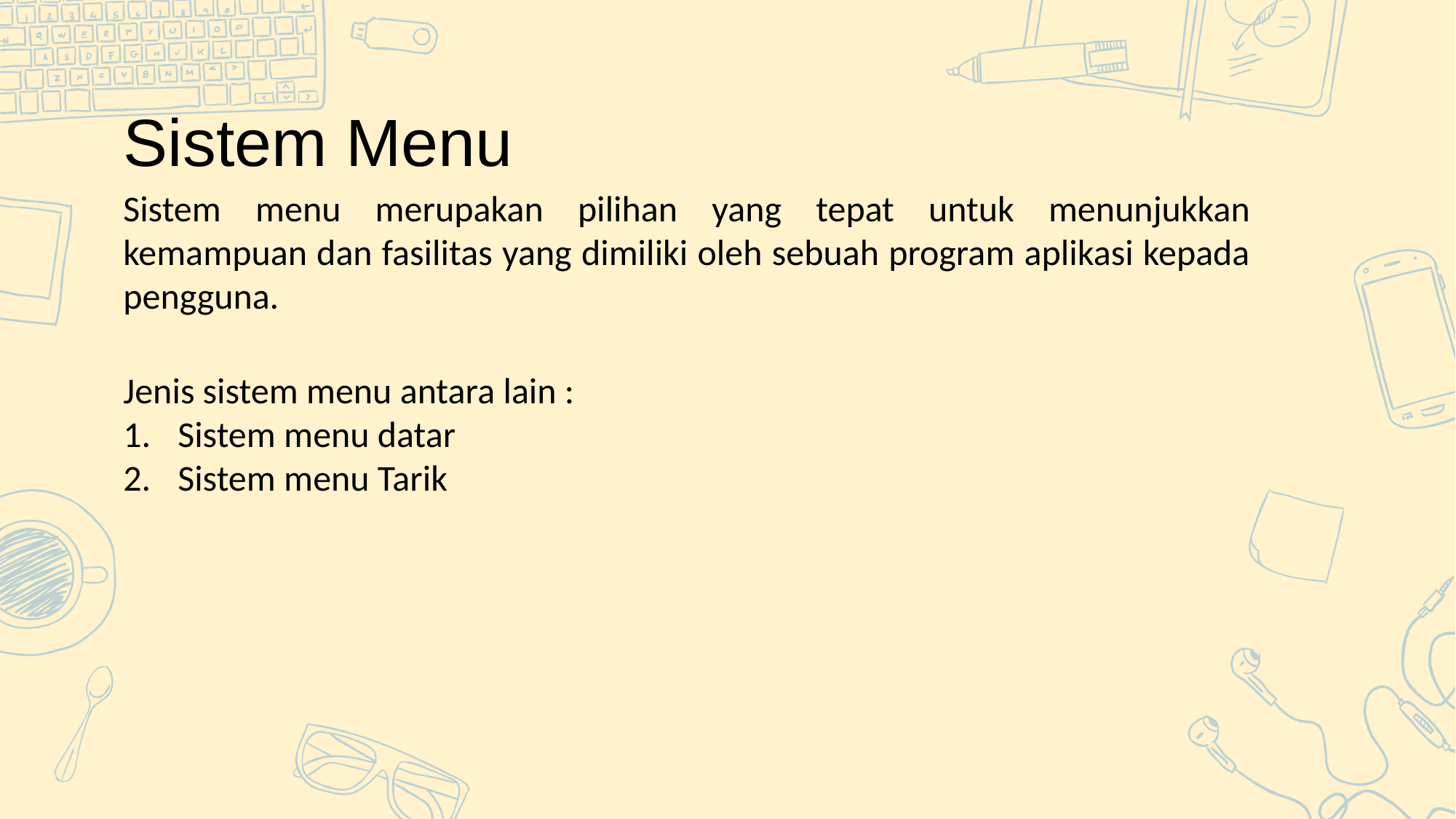

# Sistem Menu
Sistem menu merupakan pilihan yang tepat untuk menunjukkan kemampuan dan fasilitas yang dimiliki oleh sebuah program aplikasi kepada pengguna.

Jenis sistem menu antara lain :
Sistem menu datar
Sistem menu Tarik